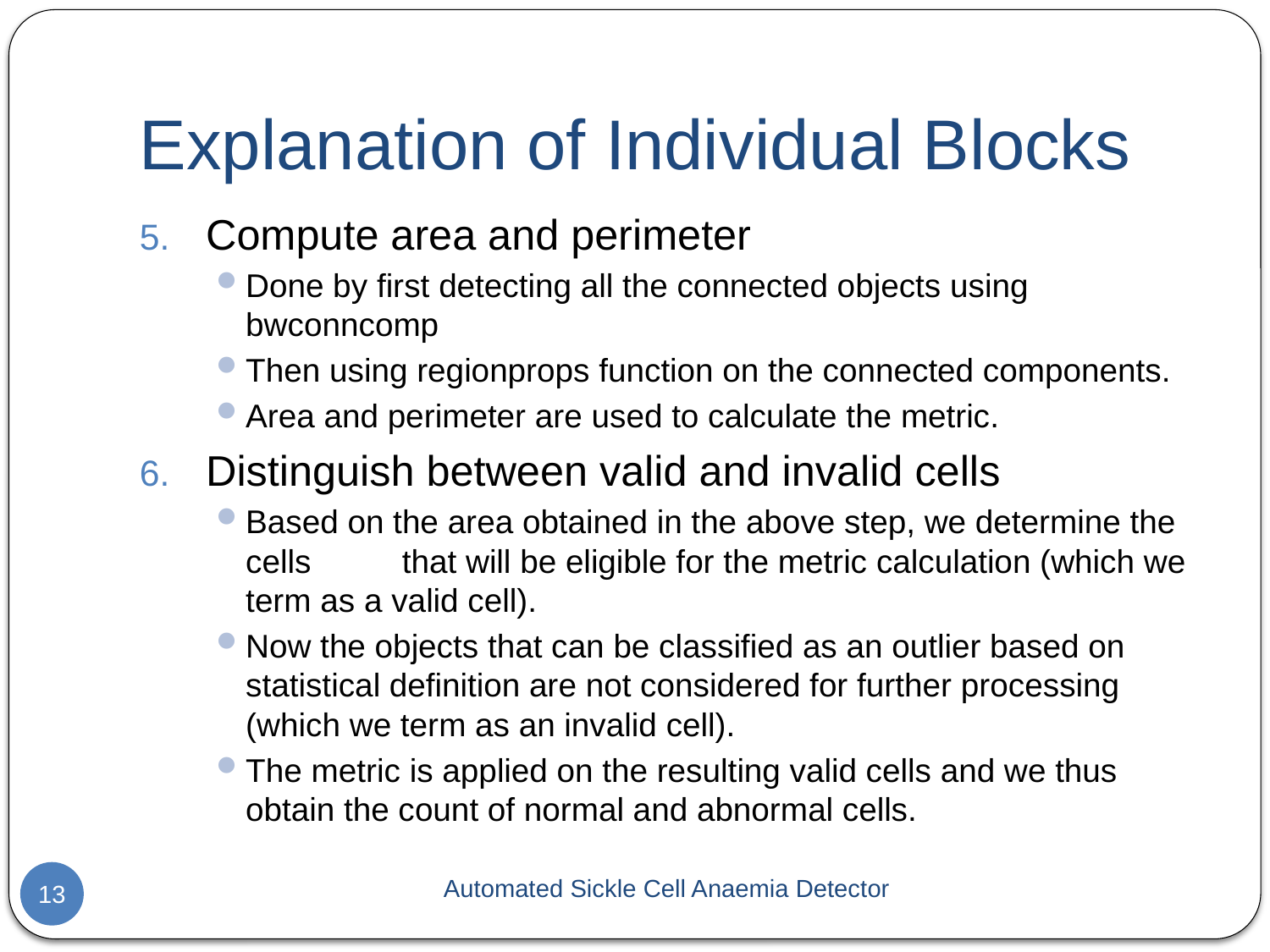

# Explanation of Individual Blocks
Compute area and perimeter
Done by first detecting all the connected objects using bwconncomp
Then using regionprops function on the connected components.
Area and perimeter are used to calculate the metric.
Distinguish between valid and invalid cells
Based on the area obtained in the above step, we determine the cells          that will be eligible for the metric calculation (which we term as a valid cell).
Now the objects that can be classified as an outlier based on statistical definition are not considered for further processing (which we term as an invalid cell).
The metric is applied on the resulting valid cells and we thus obtain the count of normal and abnormal cells.
Automated Sickle Cell Anaemia Detector
13